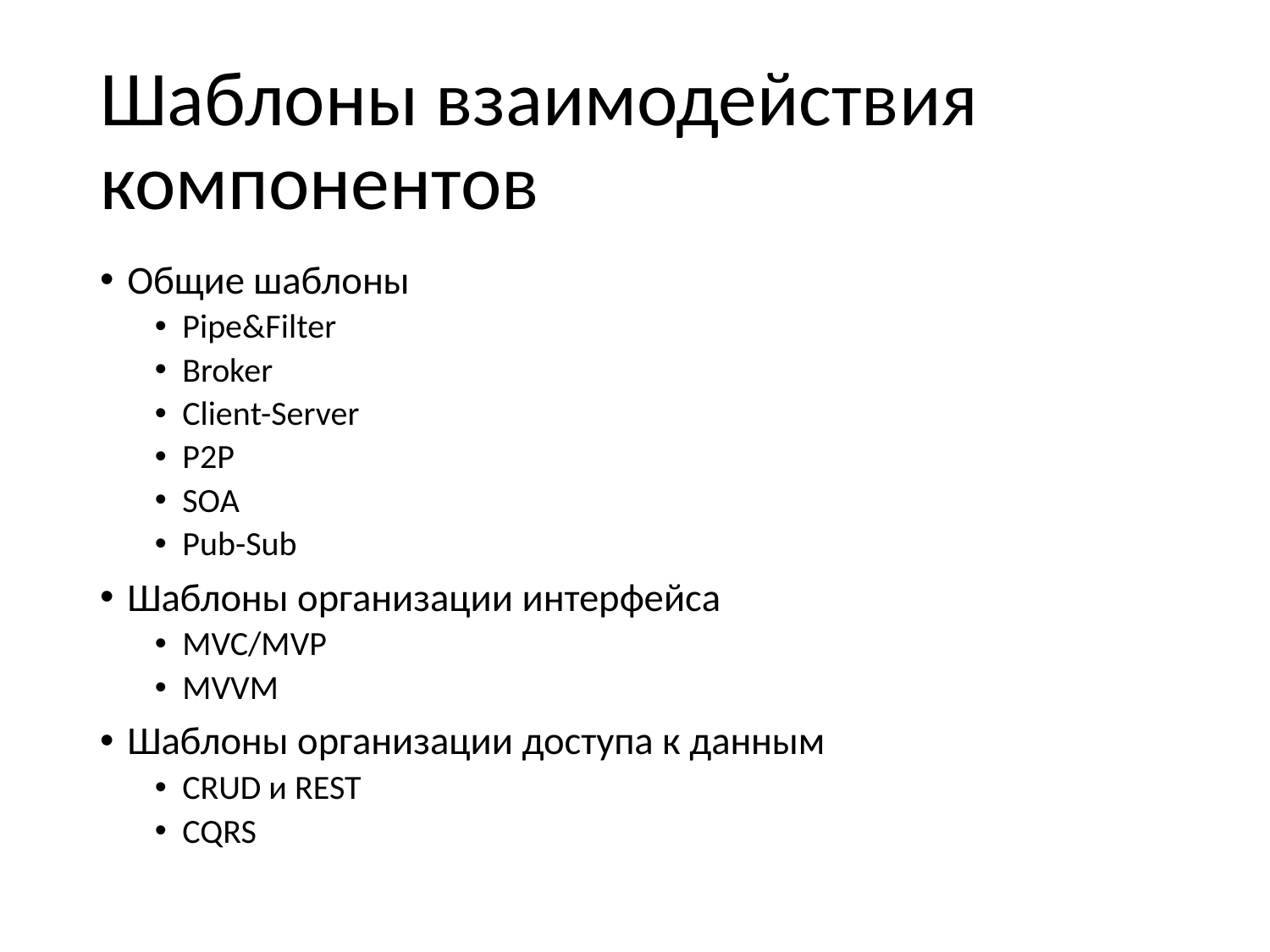

# Шаблоны взаимодействия компонентов
Общие шаблоны
Pipe&Filter
Broker
Client-Server
P2P
SOA
Pub-Sub
Шаблоны организации интерфейса
MVC/MVP
MVVM
Шаблоны организации доступа к данным
CRUD и REST
CQRS